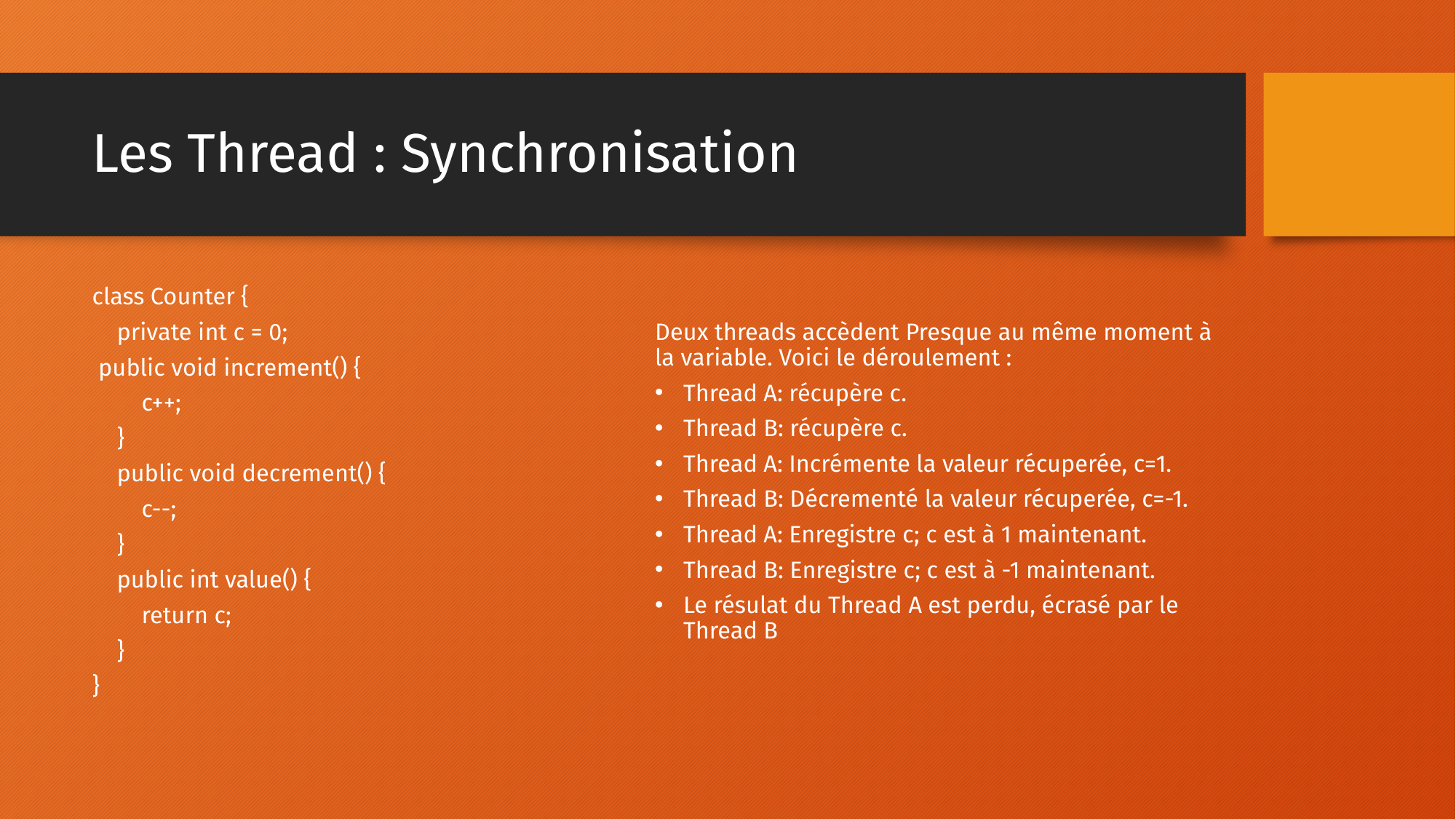

# Les Thread : Synchronisation
class Counter {
    private int c = 0;
 public void increment() {
        c++;
    }
    public void decrement() {
        c--;
    }
    public int value() {
        return c;
    }
}

Deux threads accèdent Presque au même moment à la variable. Voici le déroulement :
Thread A: récupère c.
Thread B: récupère c.
Thread A: Incrémente la valeur récuperée, c=1.
Thread B: Décrementé la valeur récuperée, c=-1.
Thread A: Enregistre c; c est à 1 maintenant.
Thread B: Enregistre c; c est à -1 maintenant.
Le résulat du Thread A est perdu, écrasé par le Thread B